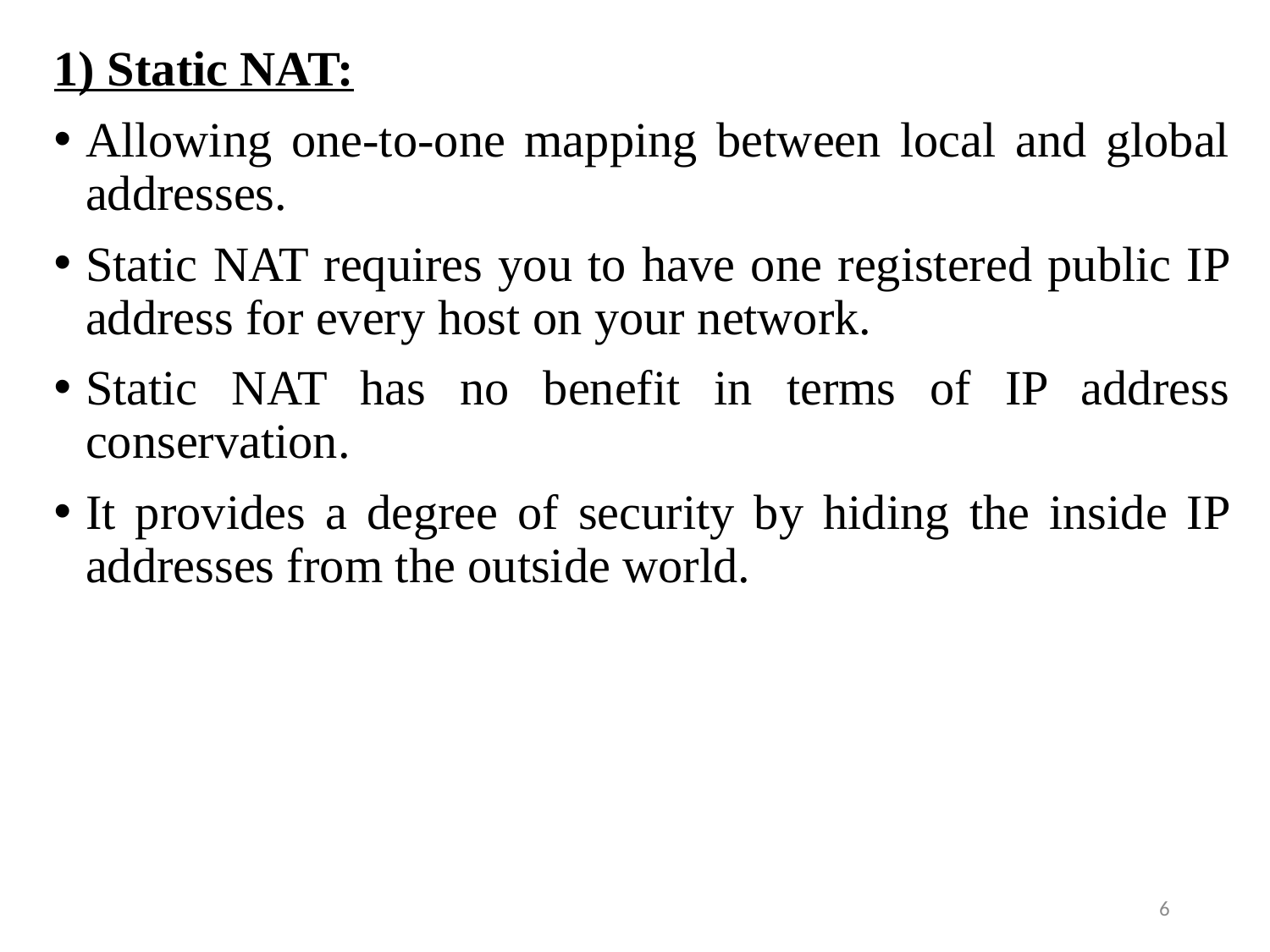

1) Static NAT:
Allowing one-to-one mapping between local and global addresses.
Static NAT requires you to have one registered public IP address for every host on your network.
Static NAT has no benefit in terms of IP address conservation.
It provides a degree of security by hiding the inside IP addresses from the outside world.

6